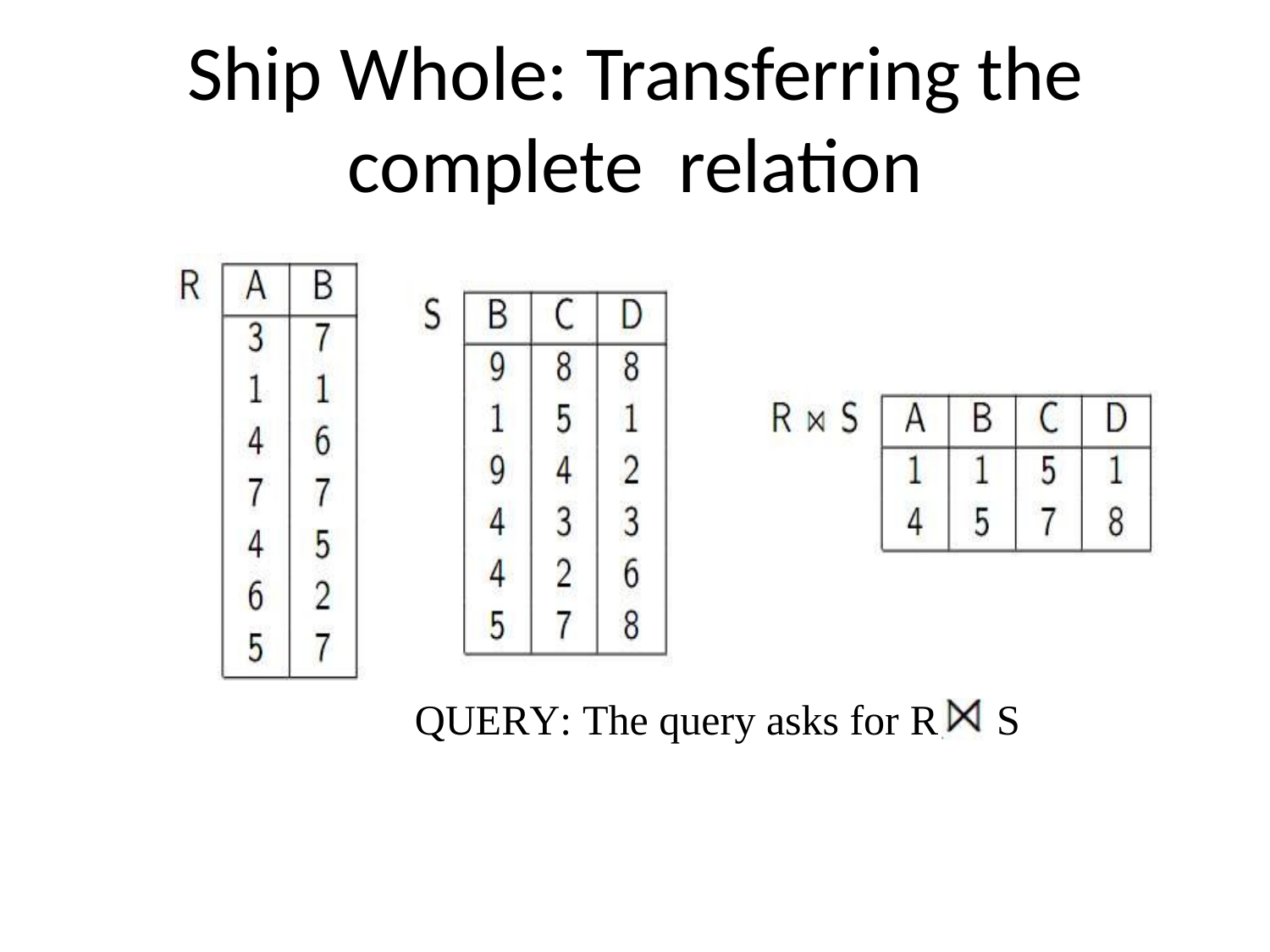

Ship Whole: Transferring the complete  relation

QUERY: The query asks for R	S